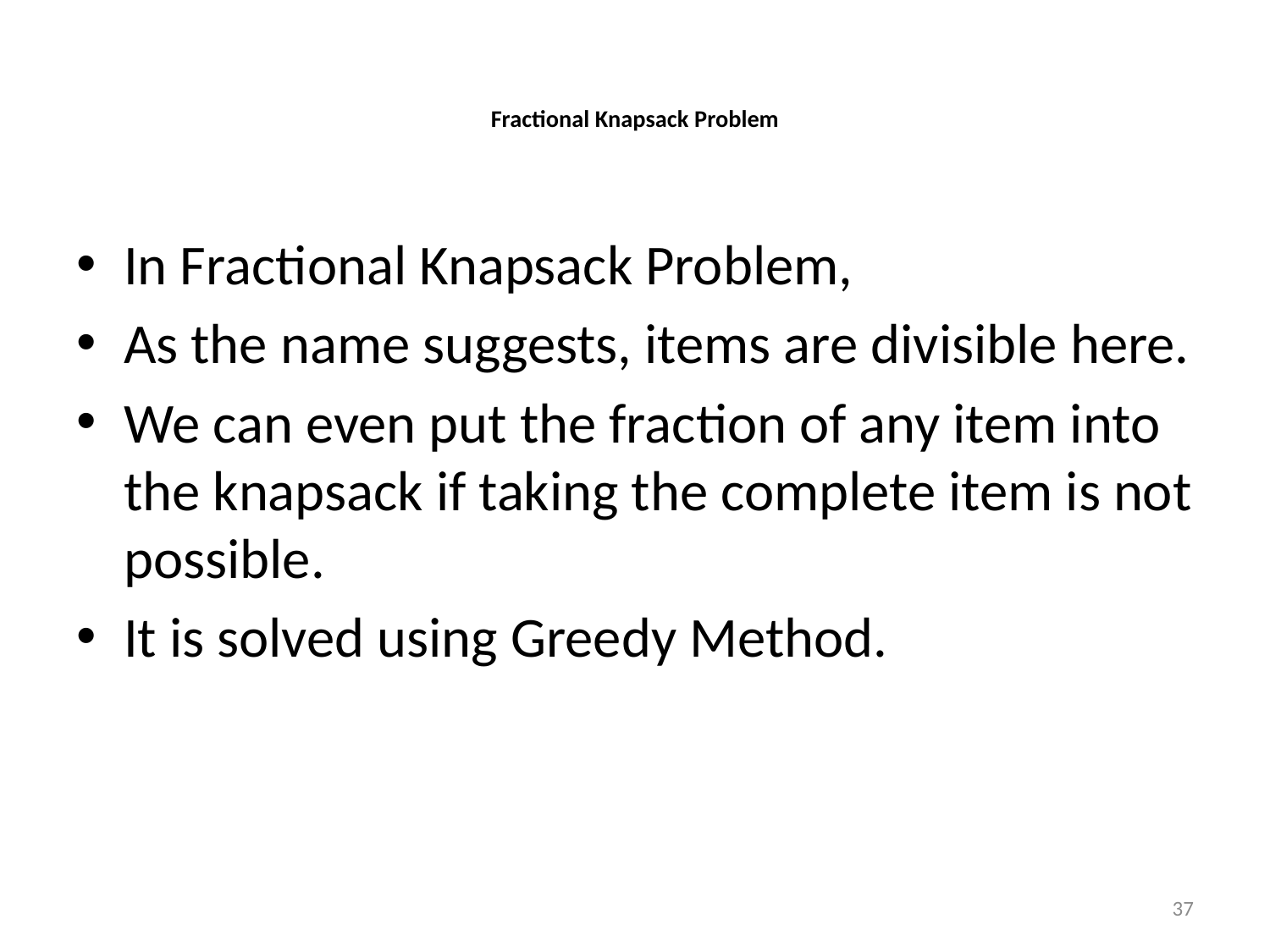

# Fractional Knapsack Problem
In Fractional Knapsack Problem,
As the name suggests, items are divisible here.
We can even put the fraction of any item into the knapsack if taking the complete item is not possible.
It is solved using Greedy Method.

37